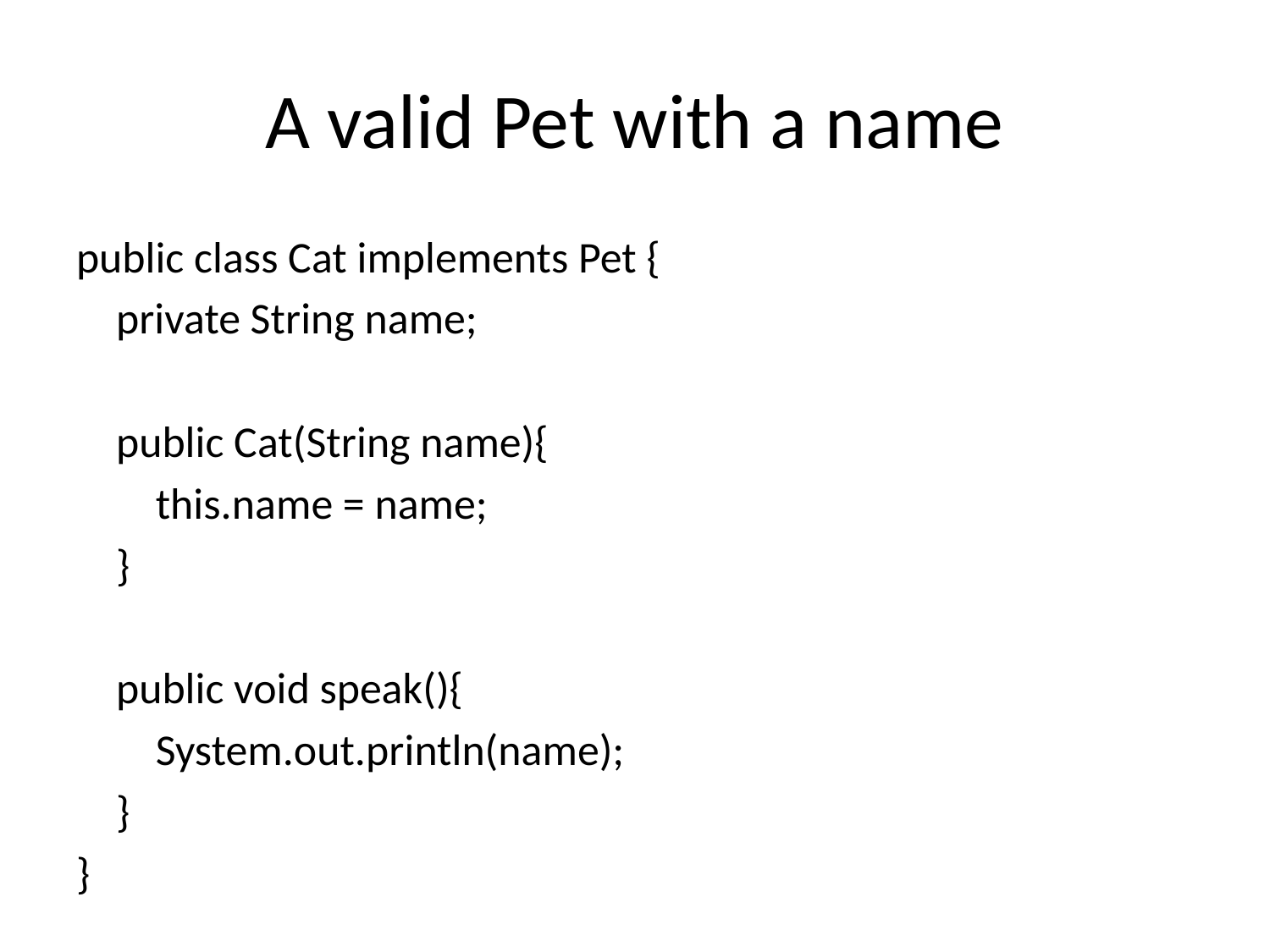

# A valid Pet with a name
public class Cat implements Pet {
    private String name;

    public Cat(String name){
        this.name = name;
    }

    public void speak(){
        System.out.println(name);
    }
}